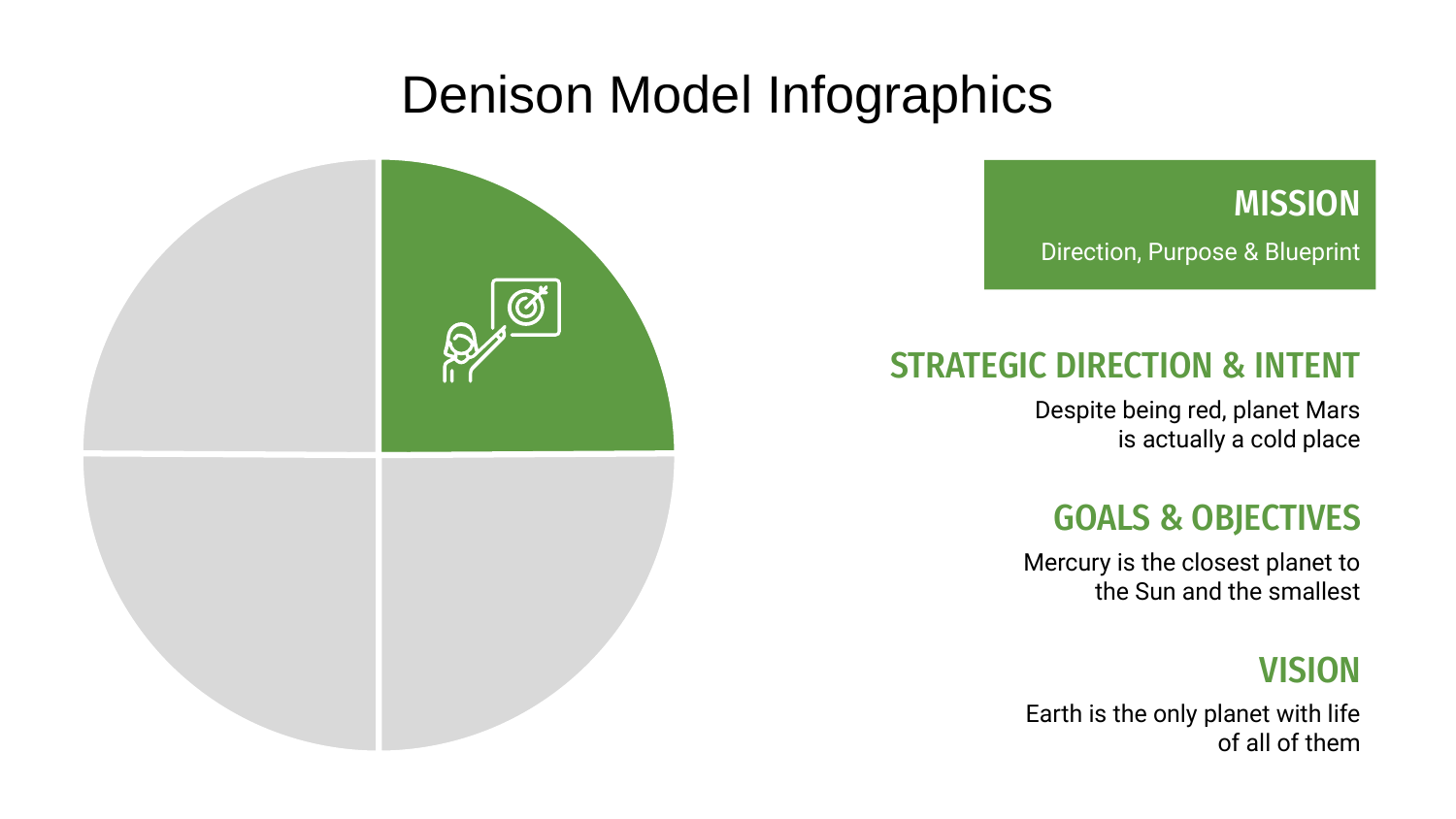

# Denison Model Infographics

MISSION
Direction, Purpose & Blueprint

STRATEGIC DIRECTION & INTENT
Despite being red, planet Mars is actually a cold place

GOALS & OBJECTIVES
Mercury is the closest planet to the Sun and the smallest
VISION
Earth is the only planet with life of all of them